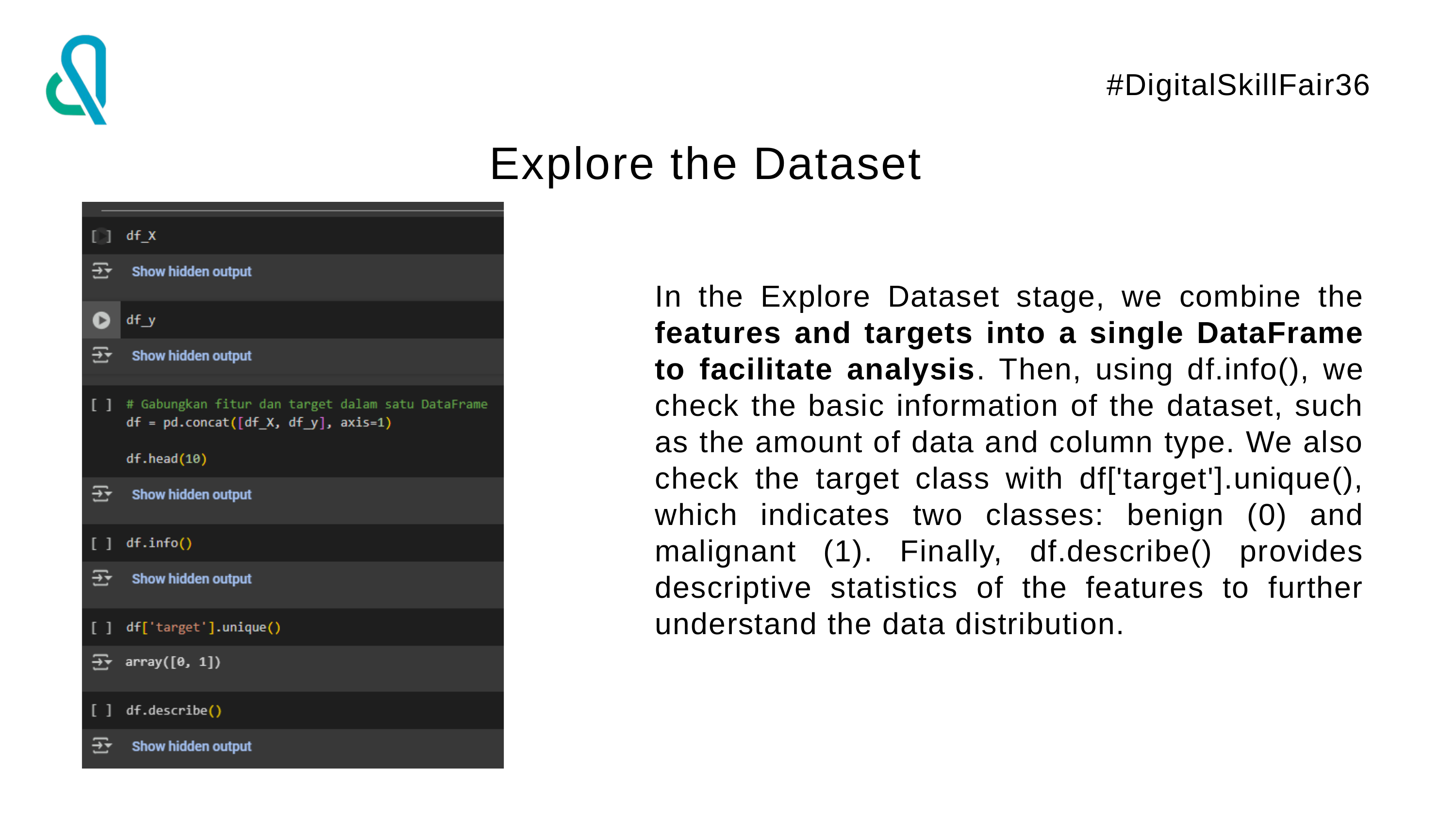

#DigitalSkillFair36
Explore the Dataset

In the Explore Dataset stage, we combine the features and targets into a single DataFrame to facilitate analysis. Then, using df.info(), we check the basic information of the dataset, such as the amount of data and column type. We also check the target class with df['target'].unique(), which indicates two classes: benign (0) and malignant (1). Finally, df.describe() provides descriptive statistics of the features to further understand the data distribution.